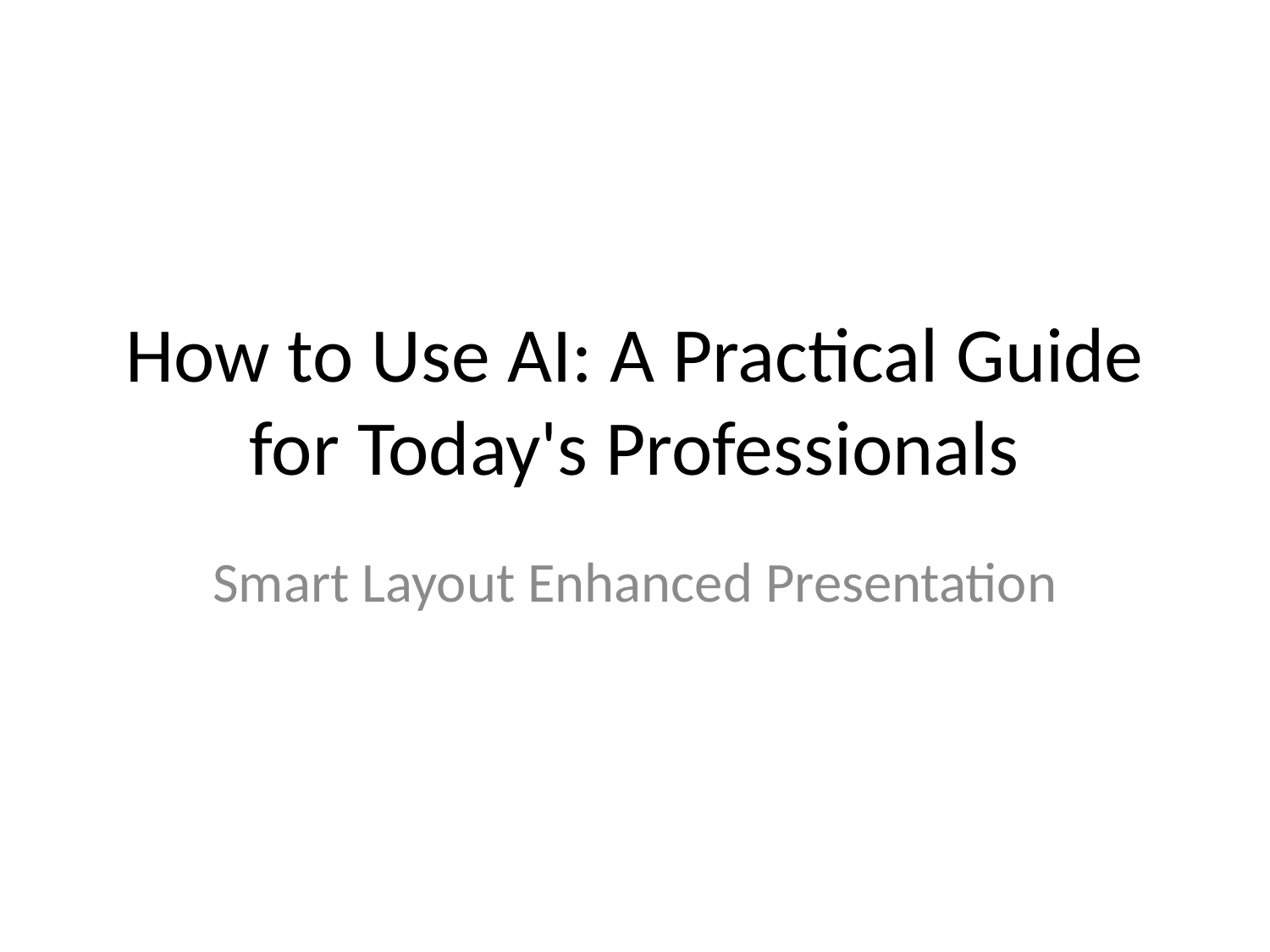

# How to Use AI: A Practical Guide for Today's Professionals
Smart Layout Enhanced Presentation